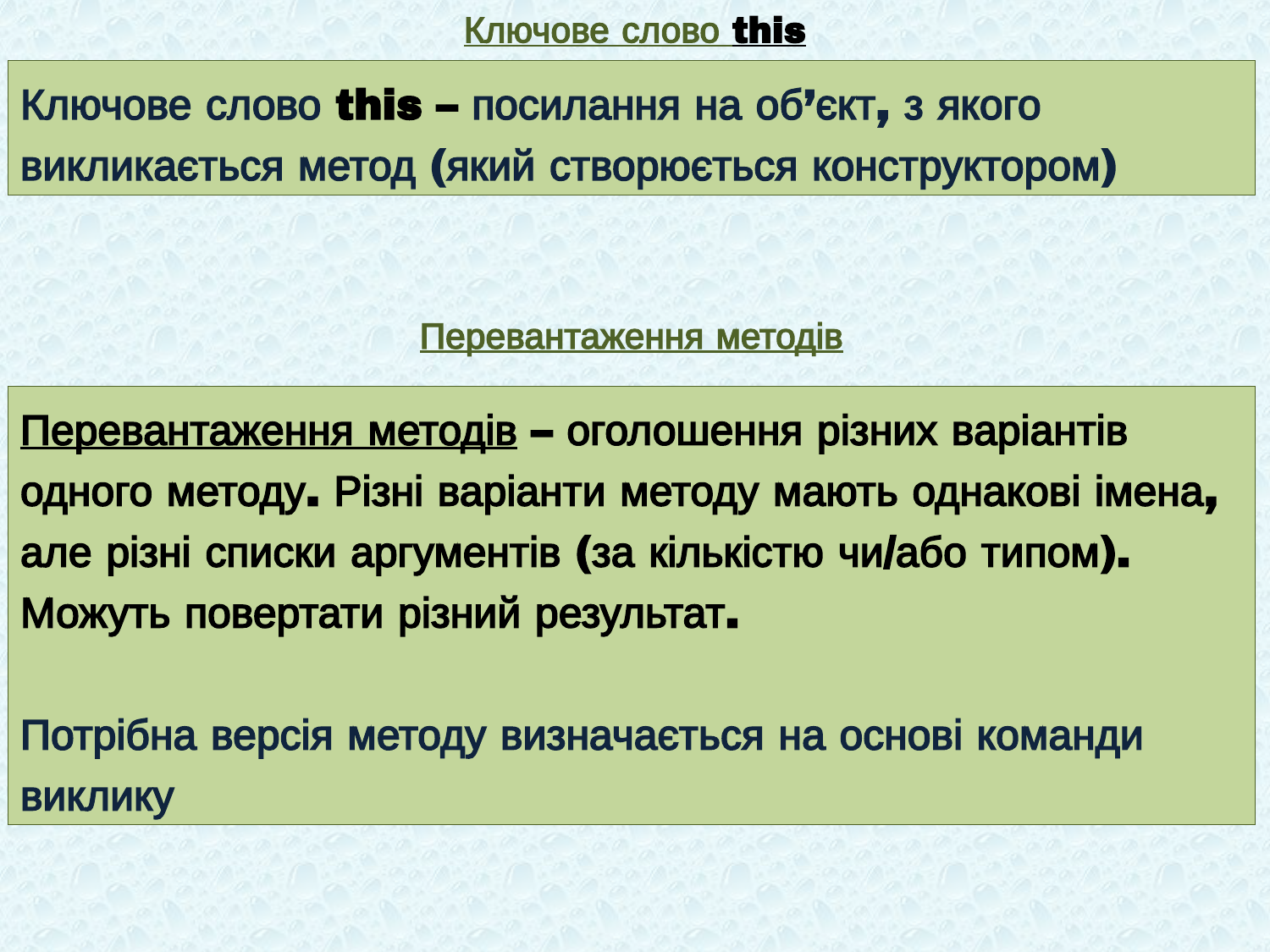

# Ключове слово this
Ключове слово this – посилання на об’єкт, з якого викликається метод (який створюється конструктором)
Перевантаження методів
Перевантаження методів – оголошення різних варіантів одного методу. Різні варіанти методу мають однакові імена, але різні списки аргументів (за кількістю чи/або типом). Можуть повертати різний результат.

Потрібна версія методу визначається на основі команди виклику